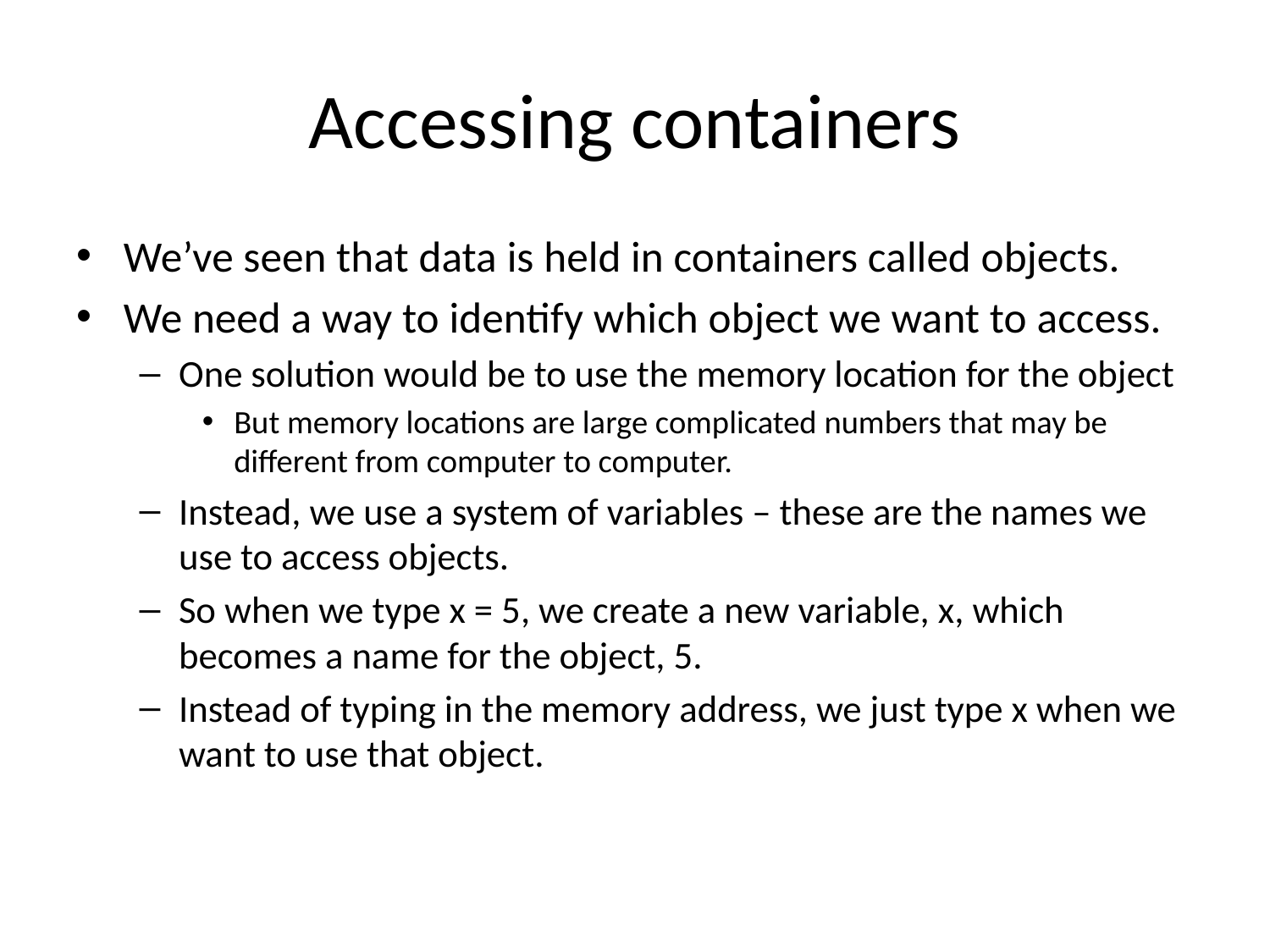

# Accessing containers
We’ve seen that data is held in containers called objects.
We need a way to identify which object we want to access.
One solution would be to use the memory location for the object
But memory locations are large complicated numbers that may be different from computer to computer.
Instead, we use a system of variables – these are the names we use to access objects.
So when we type x = 5, we create a new variable, x, which becomes a name for the object, 5.
Instead of typing in the memory address, we just type x when we want to use that object.